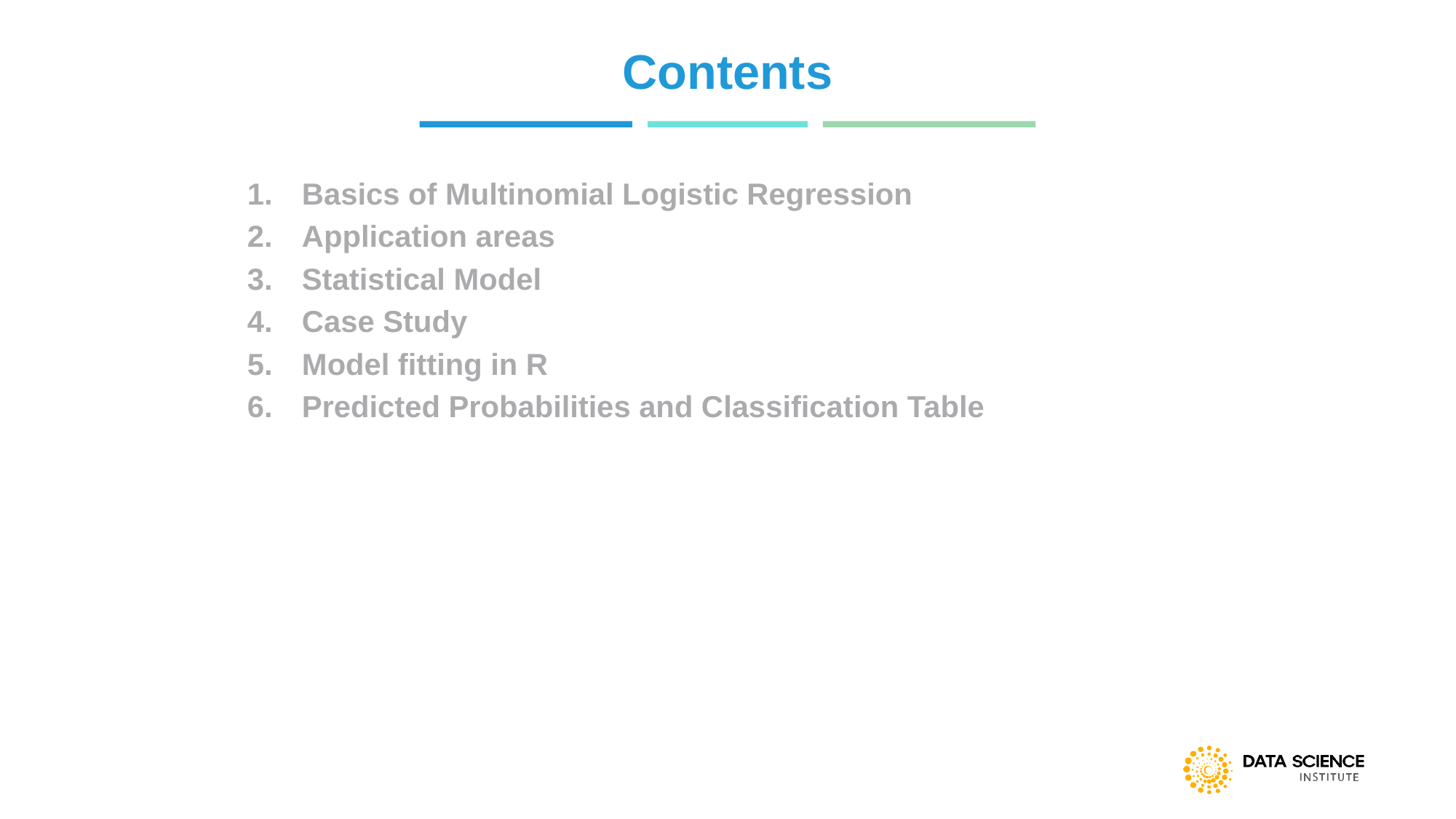

Contents

Basics of Multinomial Logistic Regression
Application areas
Statistical Model
Case Study
Model fitting in R
Predicted Probabilities and Classification Table